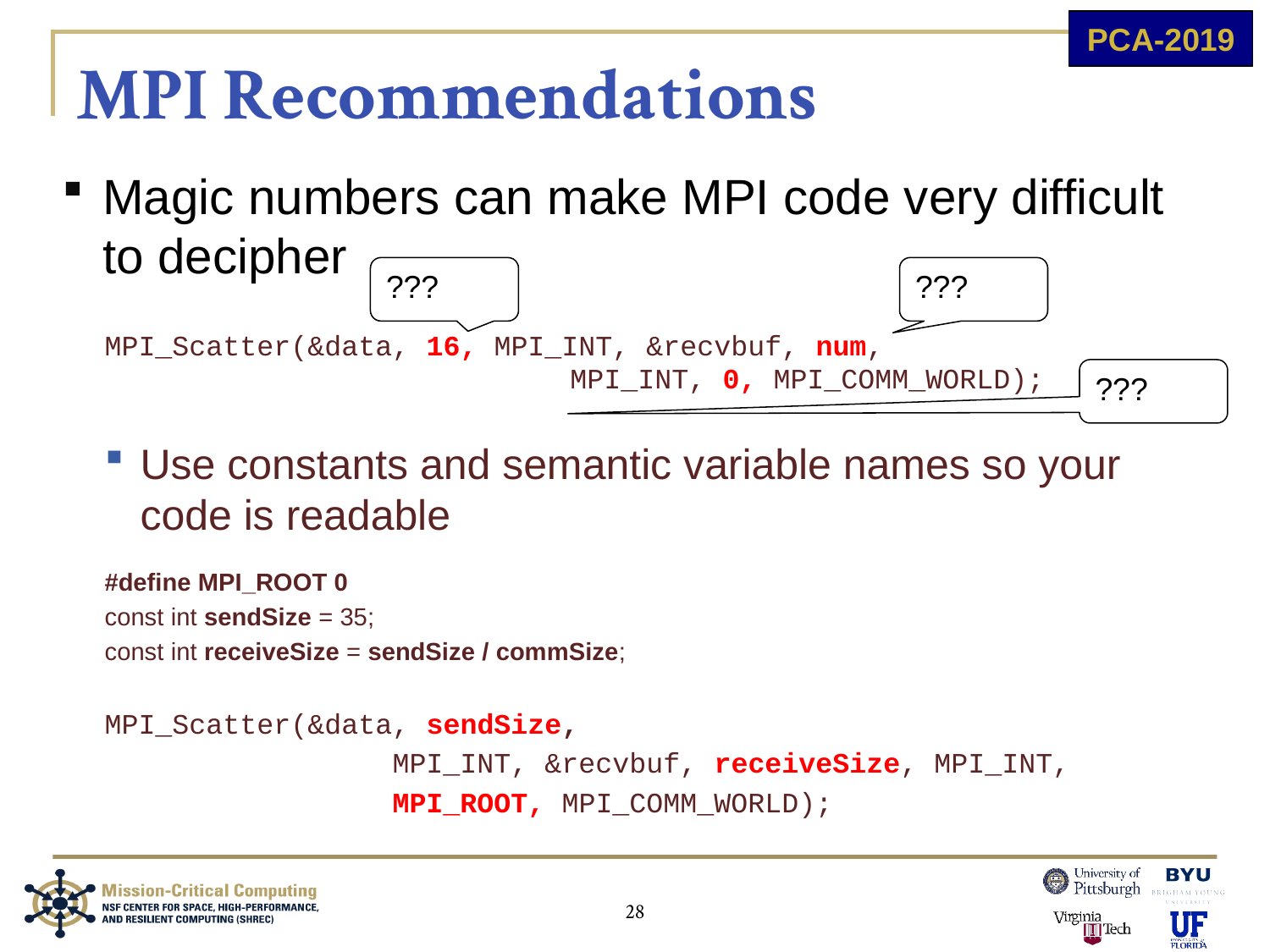

# MPI Recommendations
Magic numbers can make MPI code very difficult to decipher
MPI_Scatter(&data, 16, MPI_INT, &recvbuf, num,              			     MPI_INT, 0, MPI_COMM_WORLD);
Use constants and semantic variable names so your code is readable
#define MPI_ROOT 0
const int sendSize = 35;
const int receiveSize = sendSize / commSize;

MPI_Scatter(&data, sendSize,
                 MPI_INT, &recvbuf, receiveSize, MPI_INT,
                 MPI_ROOT, MPI_COMM_WORLD);

???
???
???
28